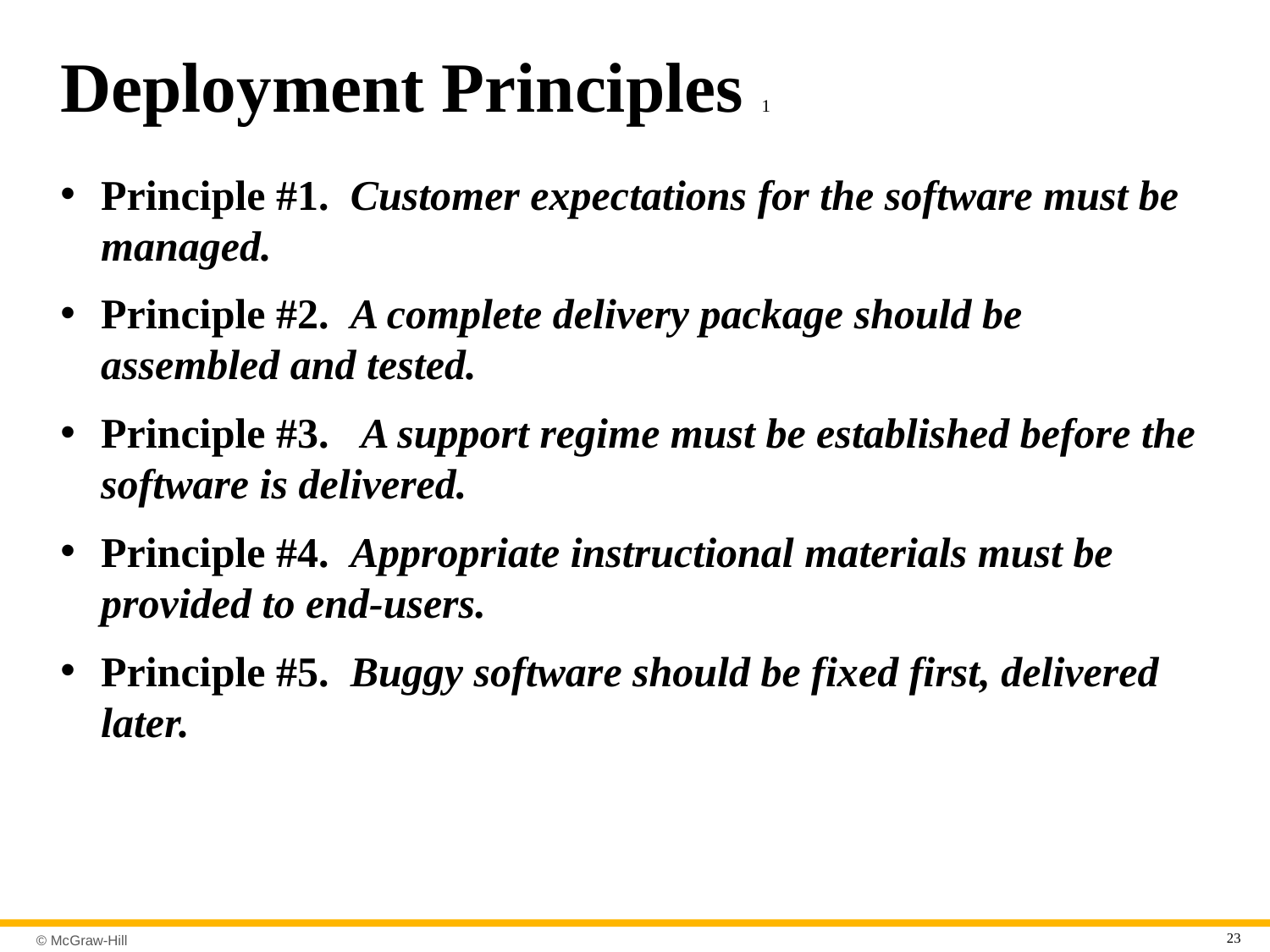

# Deployment Principles 1
Principle #1.  Customer expectations for the software must be managed.
Principle #2.  A complete delivery package should be assembled and tested.
Principle #3.   A support regime must be established before the software is delivered.
Principle #4.  Appropriate instructional materials must be provided to end-users.
Principle #5.  Buggy software should be fixed first, delivered later.
23